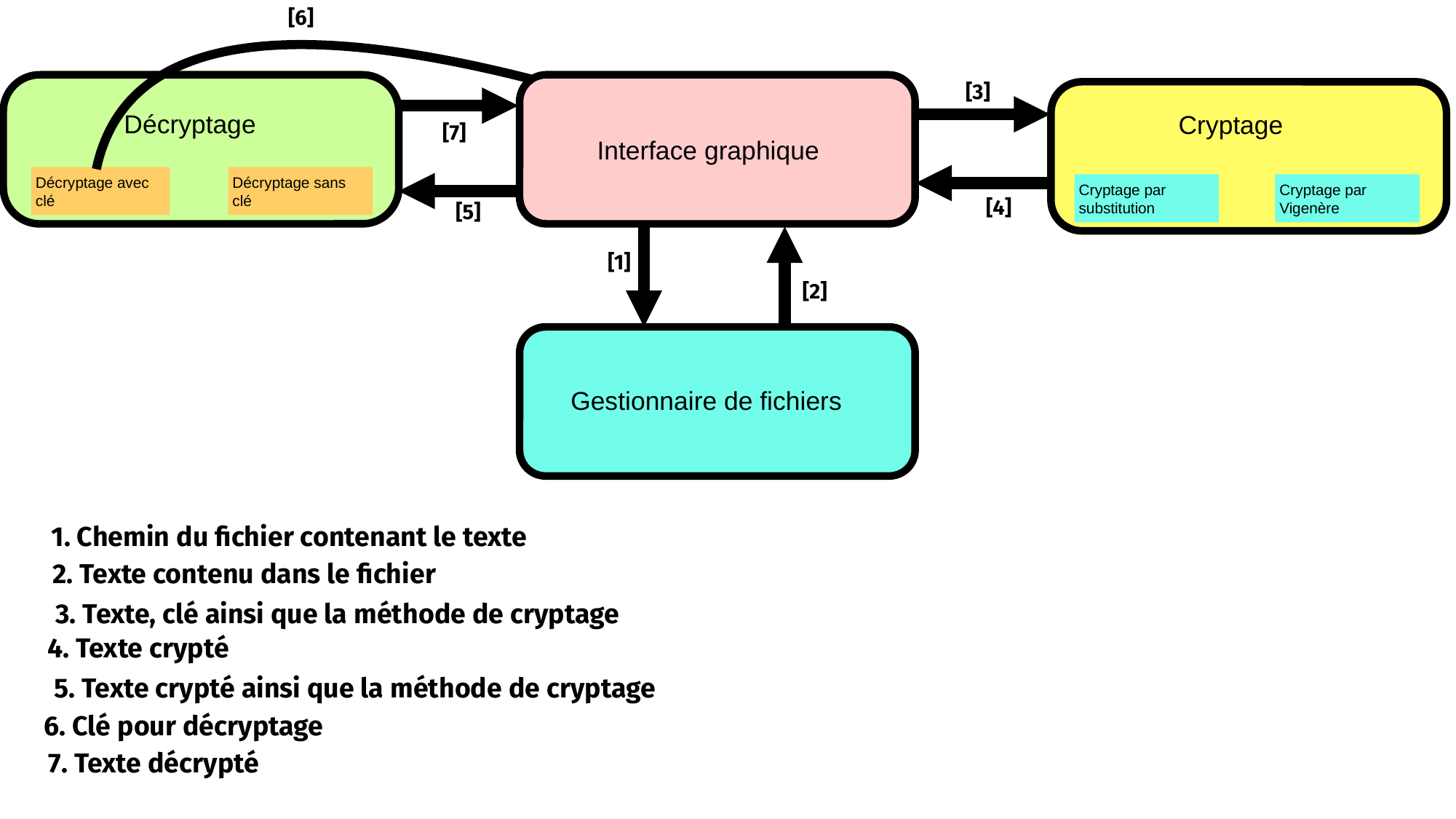

[6]

Décryptage

Interface graphique
[3]

Cryptage

[7]

Décryptage avec clé

Décryptage sans clé

Cryptage par substitution

Cryptage par Vigenère

[4]
[5]

[1]
[2]

Gestionnaire de fichiers
1. Chemin du fichier contenant le texte
2. Texte contenu dans le fichier
3. Texte, clé ainsi que la méthode de cryptage
4. Texte crypté
5. Texte crypté ainsi que la méthode de cryptage
6. Clé pour décryptage
7
7. Texte décrypté